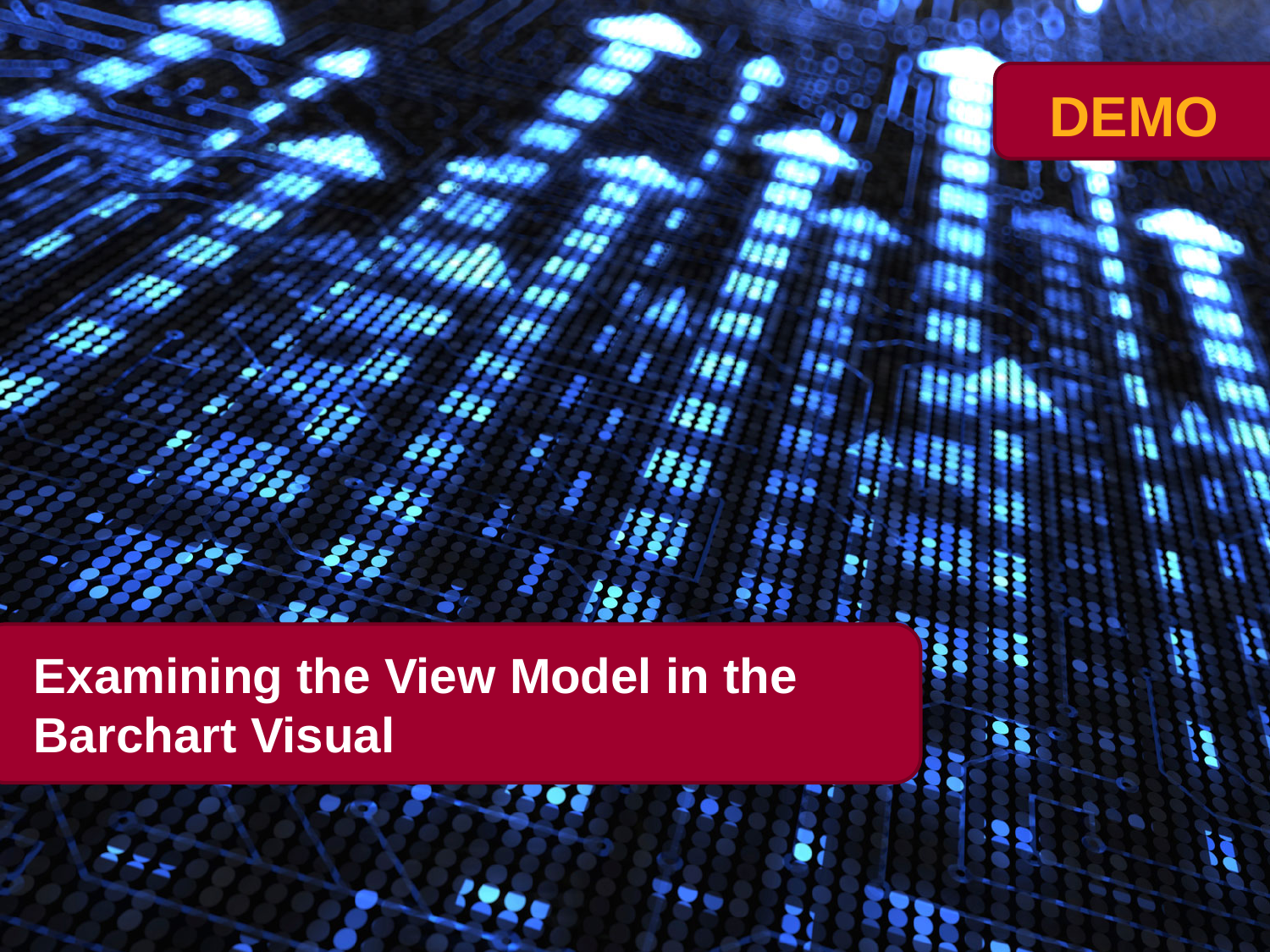

# Examining the View Model in the Barchart Visual